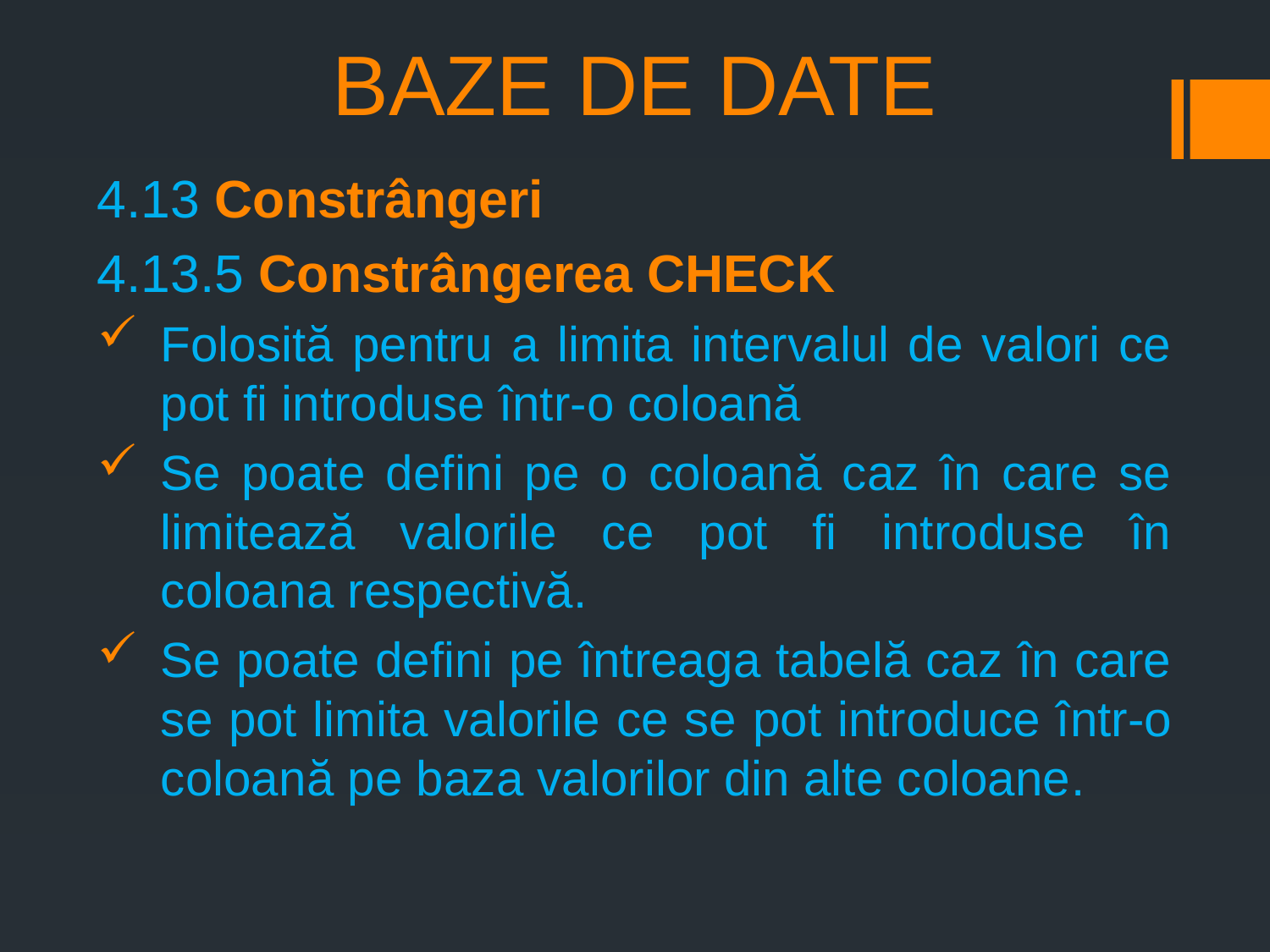

# BAZE DE DATE
4.13 Constrângeri
4.13.5 Constrângerea CHECK
Folosită pentru a limita intervalul de valori ce pot fi introduse într-o coloană
Se poate defini pe o coloană caz în care se limitează valorile ce pot fi introduse în coloana respectivă.
Se poate defini pe întreaga tabelă caz în care se pot limita valorile ce se pot introduce într-o coloană pe baza valorilor din alte coloane.